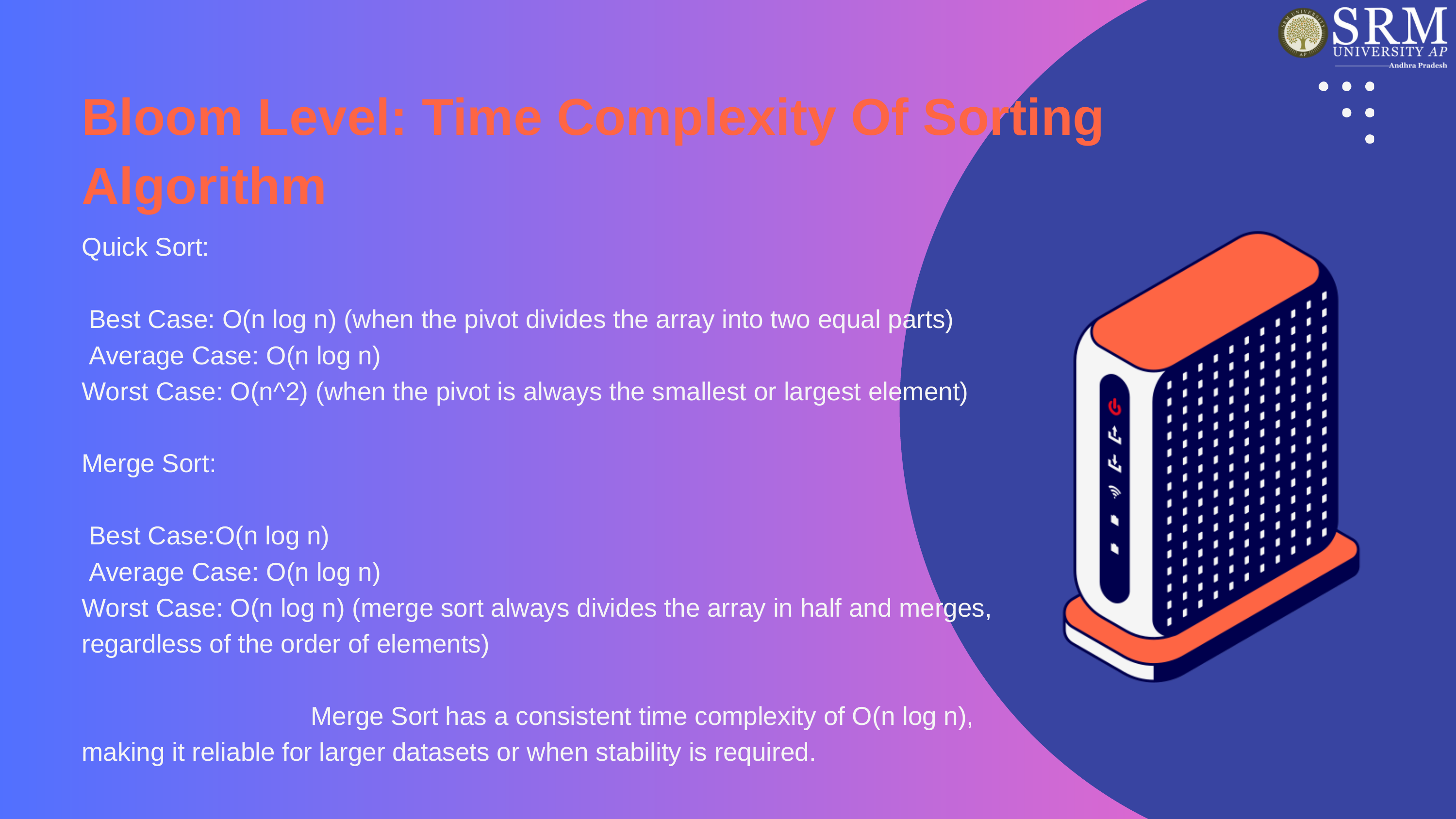

Bloom Level: Time Complexity Of Sorting
Algorithm

Quick Sort:

 Best Case: O(n log n) (when the pivot divides the array into two equal parts)
 Average Case: O(n log n)
Worst Case: O(n^2) (when the pivot is always the smallest or largest element)

Merge Sort:

 Best Case:O(n log n)
 Average Case: O(n log n)
Worst Case: O(n log n) (merge sort always divides the array in half and merges, regardless of the order of elements)

                                Merge Sort has a consistent time complexity of O(n log n), making it reliable for larger datasets or when stability is required.